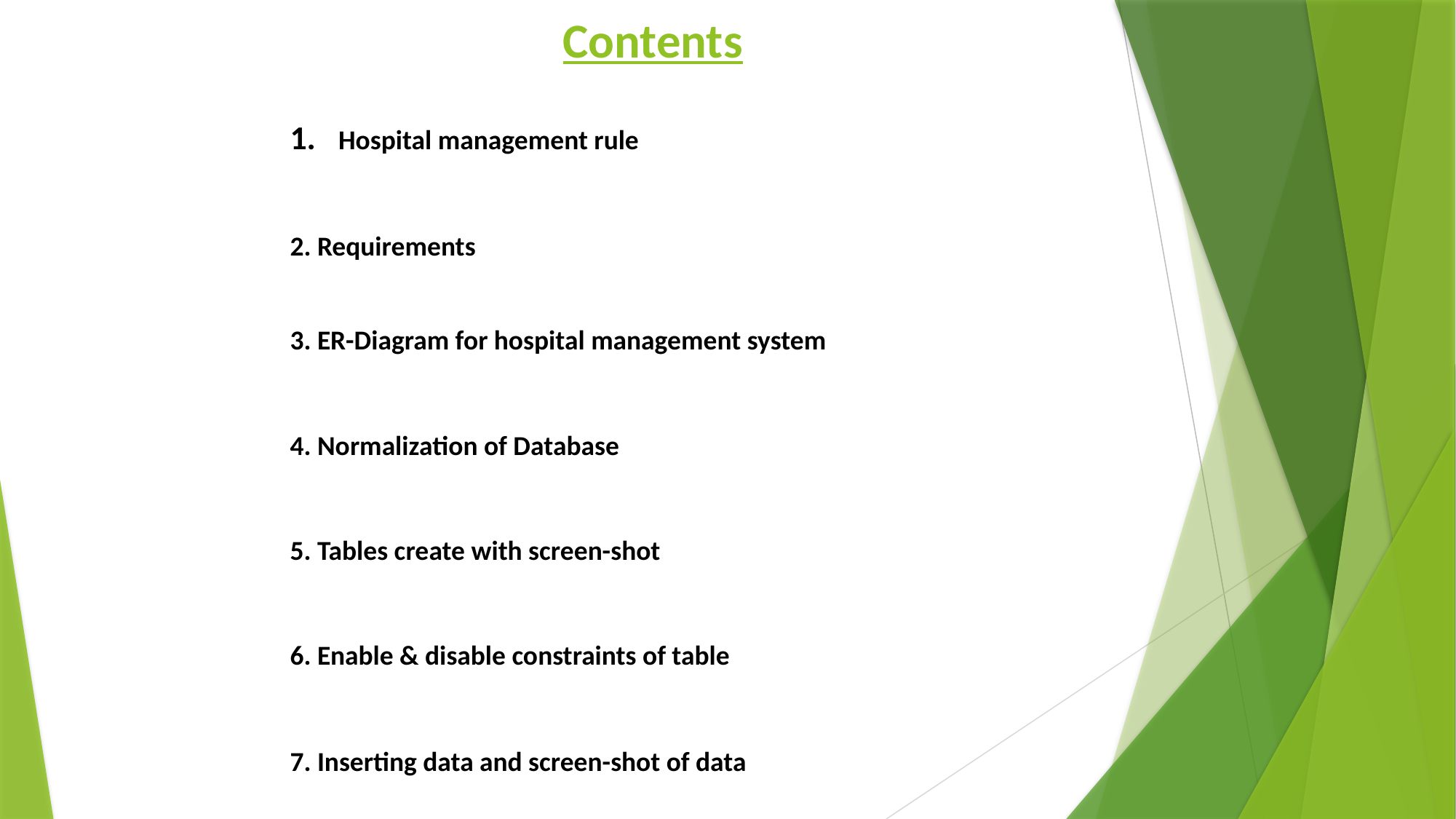

Contents

 Hospital management rule

2. Requirements

3. ER-Diagram for hospital management system

4. Normalization of Database

5. Tables create with screen-shot

6. Enable & disable constraints of table

7. Inserting data and screen-shot of data